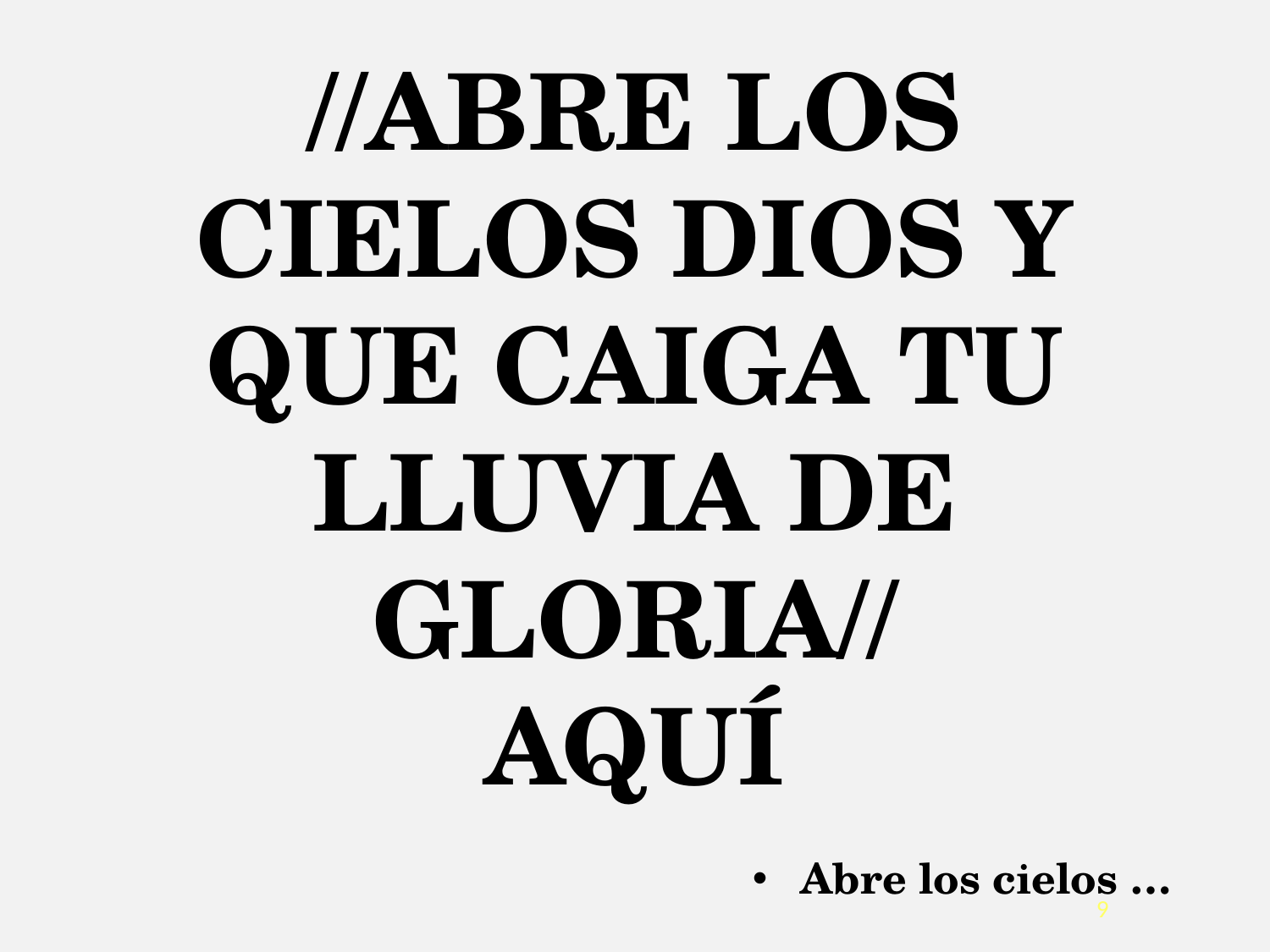

# //ABRE LOS CIELOS DIOS Y QUE CAIGA TU LLUVIA DE GLORIA// AQUÍ
Abre los cielos …
9